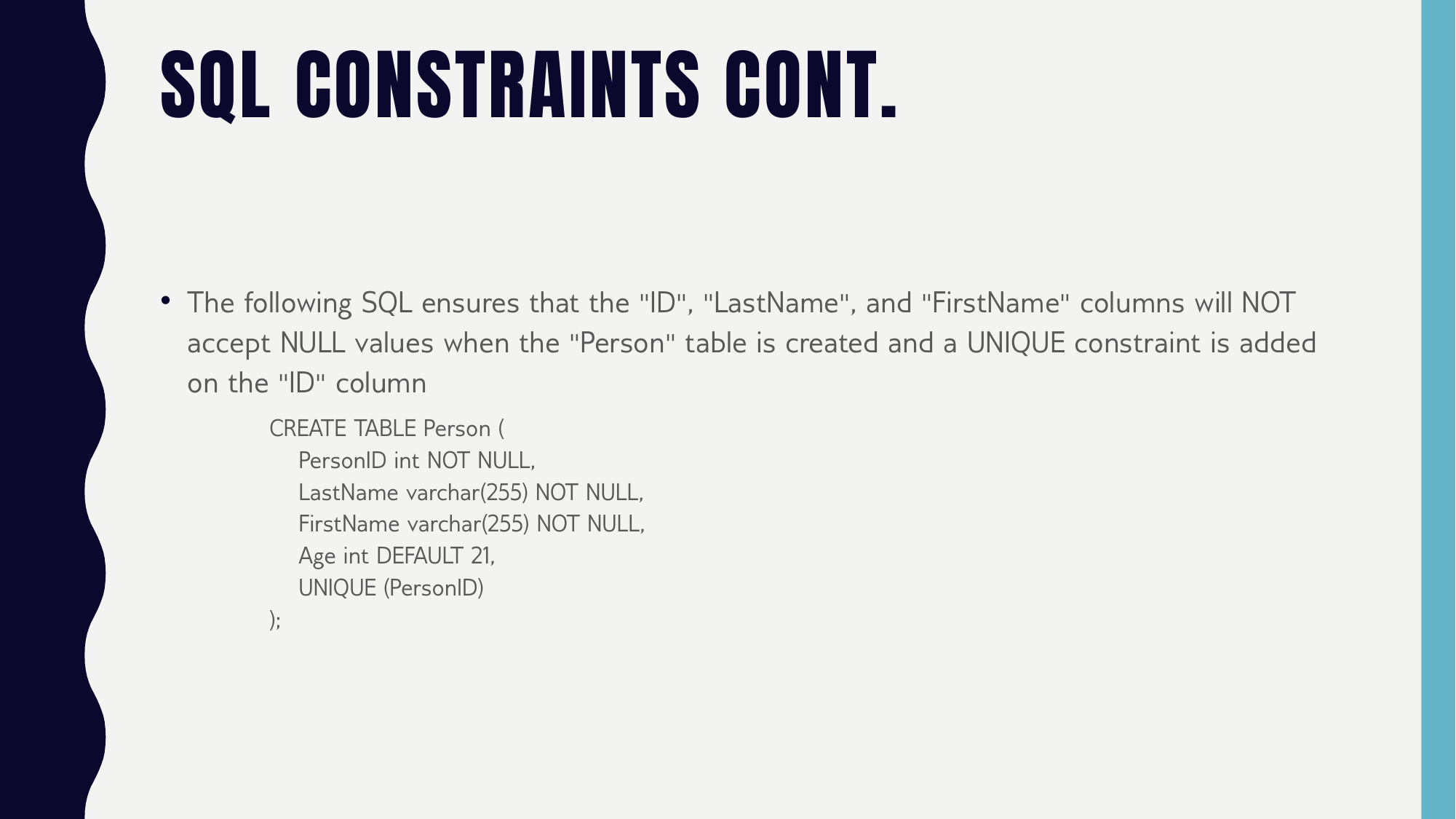

# SQL Constraints Cont.
The following SQL ensures that the "ID", "LastName", and "FirstName" columns will NOT accept NULL values when the "Person" table is created and a UNIQUE constraint is added on the "ID" column
CREATE TABLE Person (
    PersonID int NOT NULL,
    LastName varchar(255) NOT NULL,
    FirstName varchar(255) NOT NULL,
    Age int DEFAULT 21,
    UNIQUE (PersonID)
);